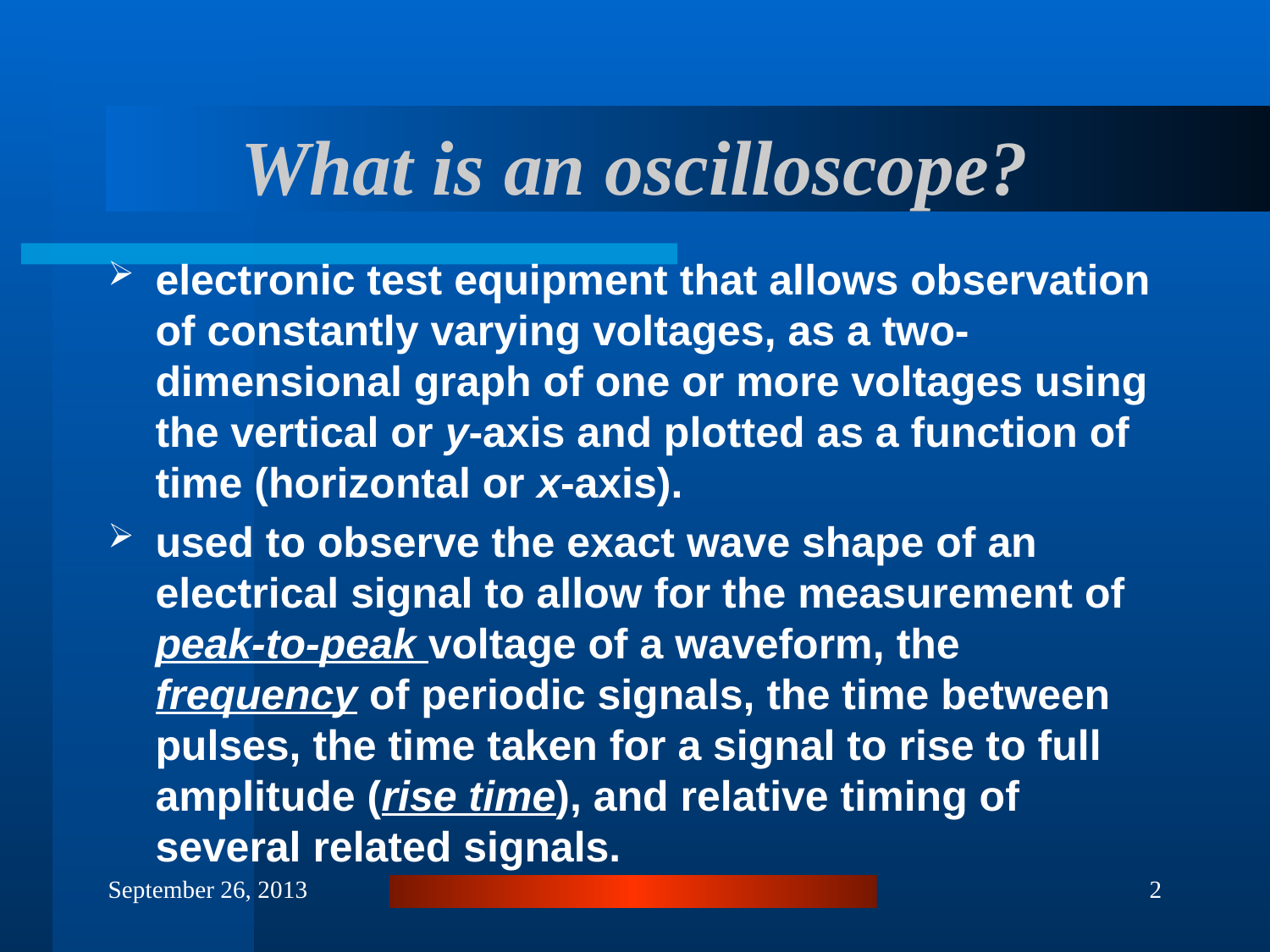

# What is an oscilloscope?
electronic test equipment that allows observation of constantly varying voltages, as a two-dimensional graph of one or more voltages using the vertical or y‑axis and plotted as a function of time (horizontal or x‑axis).
used to observe the exact wave shape of an electrical signal to allow for the measurement of peak-to-peak voltage of a waveform, the frequency of periodic signals, the time between pulses, the time taken for a signal to rise to full amplitude (rise time), and relative timing of several related signals.
September 26, 2013
2